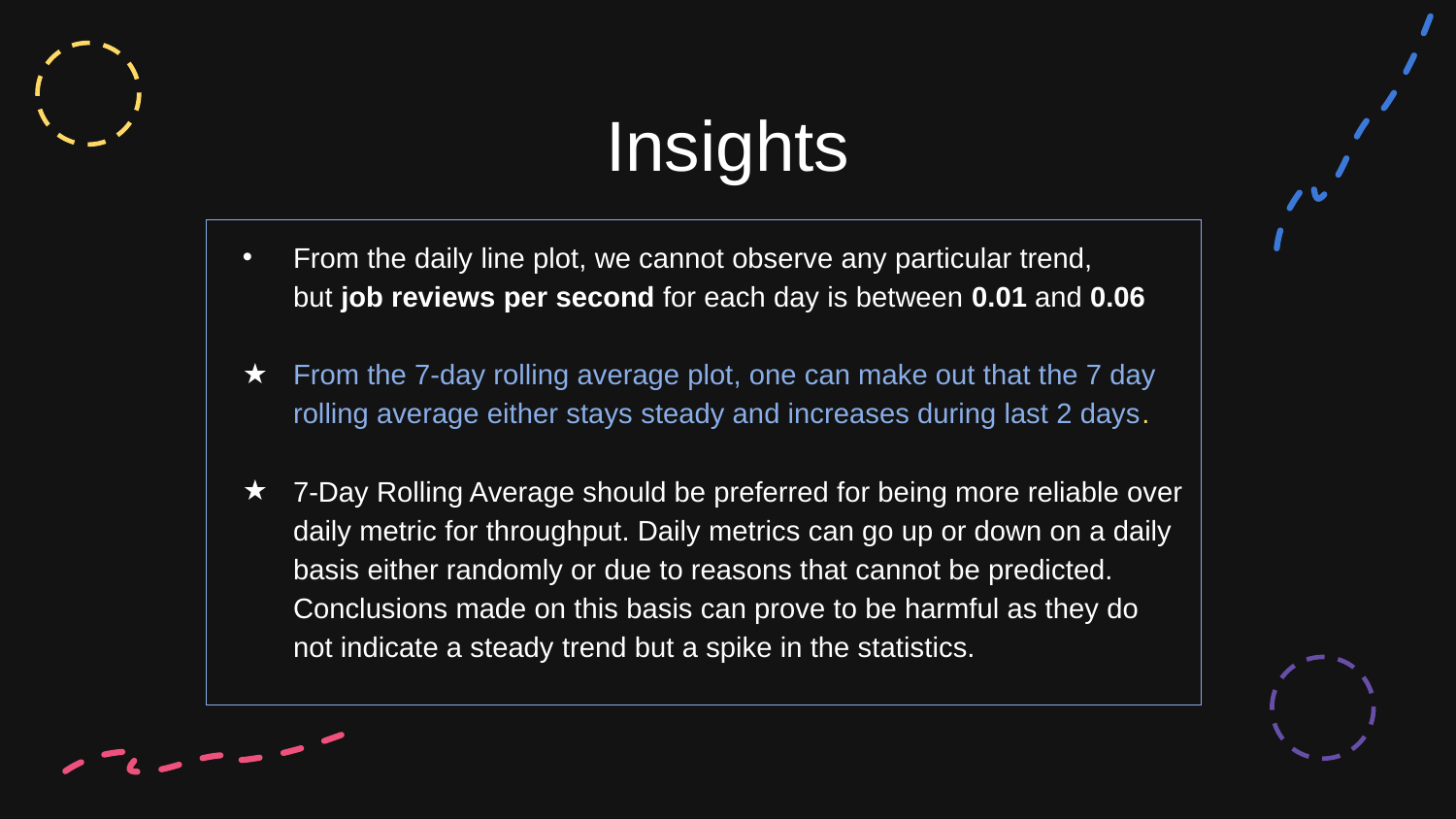

# Insights
From the daily line plot, we cannot observe any particular trend, but job reviews per second for each day is between 0.01 and 0.06

From the 7-day rolling average plot, one can make out that the 7 day rolling average either stays steady and increases during last 2 days.

7-Day Rolling Average should be preferred for being more reliable over daily metric for throughput. Daily metrics can go up or down on a daily basis either randomly or due to reasons that cannot be predicted. Conclusions made on this basis can prove to be harmful as they do not indicate a steady trend but a spike in the statistics.